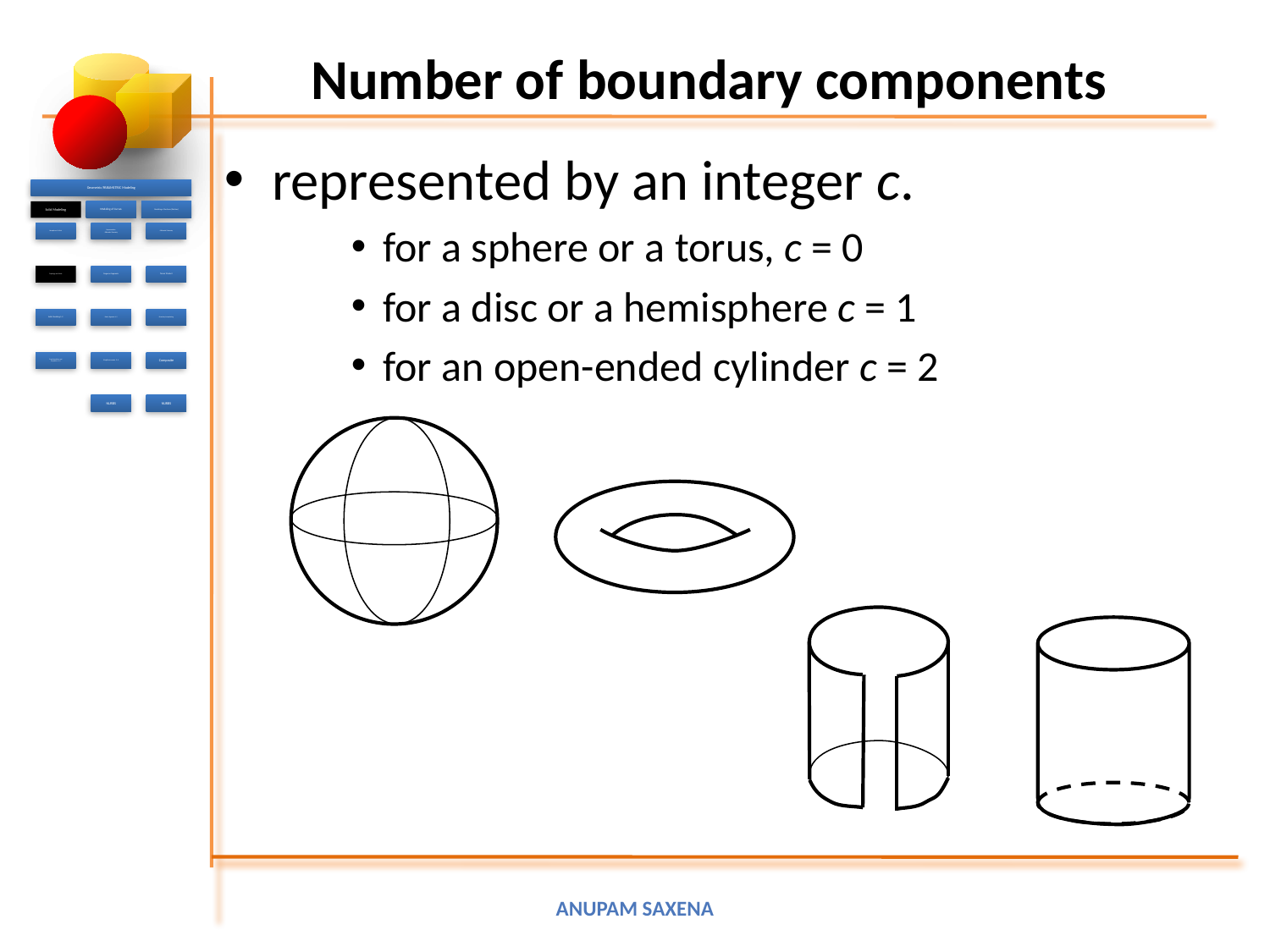

# Number of boundary components
represented by an integer c.
for a sphere or a torus, c = 0
for a disc or a hemisphere c = 1
for an open-ended cylinder c = 2
Geometric/PARAMETRIC Modeling
Solid Modeling
Perception of Solids
Modeling of Curves
Modeling of Surfaces (Patches)
Topology and Solids
Solid Modeling 1-2
Transformations and Projections 1-2
Representation, Differential Geometry
Ferguson Segments
Bezier Segments 1-2
B-spline curves 1-5
NURBS
Differential Geometry
Tensor Product
Boundary Interpolating
Composite
NURBS

Anupam Saxena
19